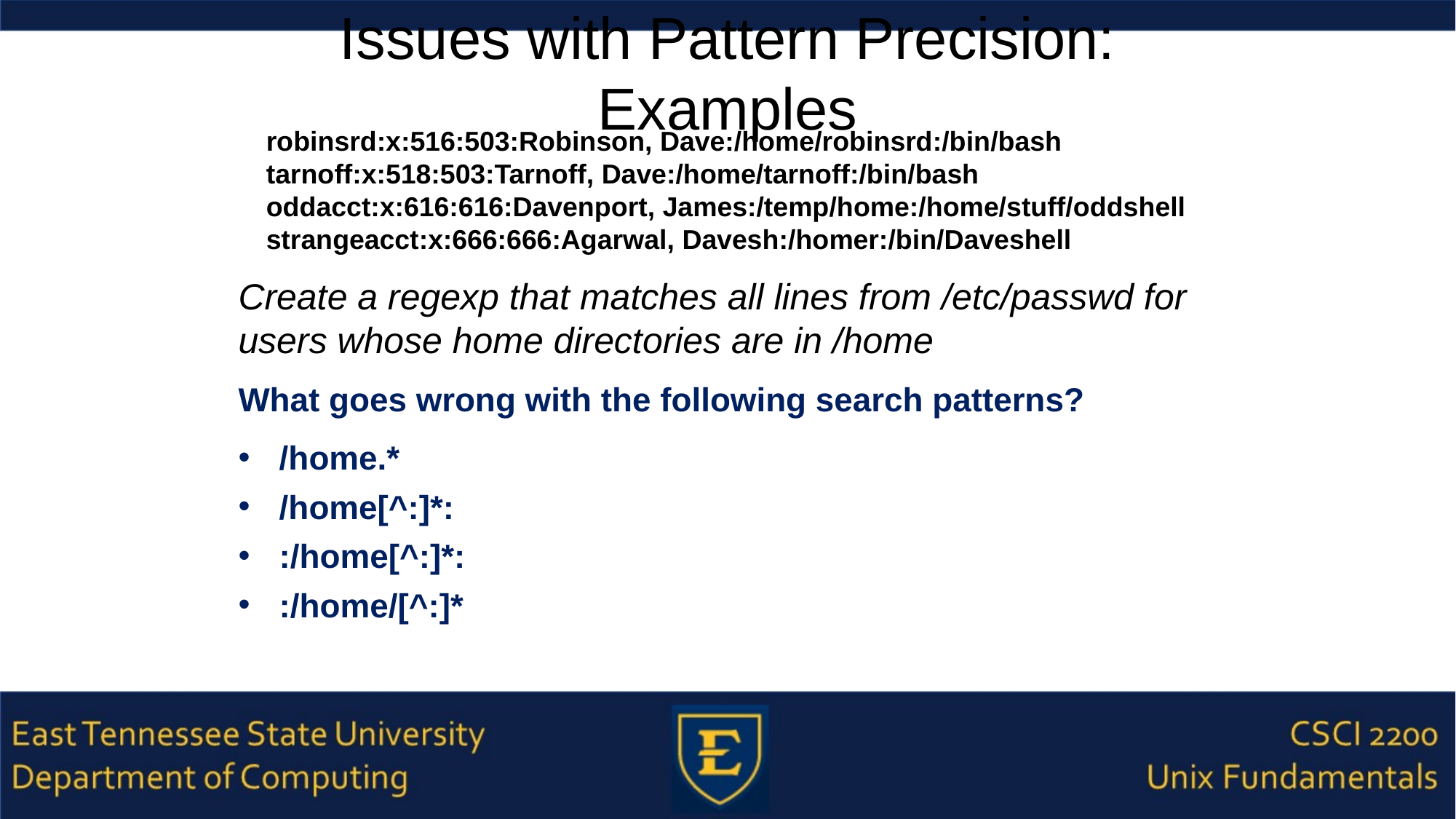

# Issues with Pattern Precision: Examples
robinsrd:x:516:503:Robinson, Dave:/home/robinsrd:/bin/bash
tarnoff:x:518:503:Tarnoff, Dave:/home/tarnoff:/bin/bash
oddacct:x:616:616:Davenport, James:/temp/home:/home/stuff/oddshell
strangeacct:x:666:666:Agarwal, Davesh:/homer:/bin/Daveshell
Create a regexp that matches all lines from /etc/passwd for users whose home directories are in /home
What goes wrong with the following search patterns?
/home.*
/home[^:]*:
:/home[^:]*:
:/home/[^:]*